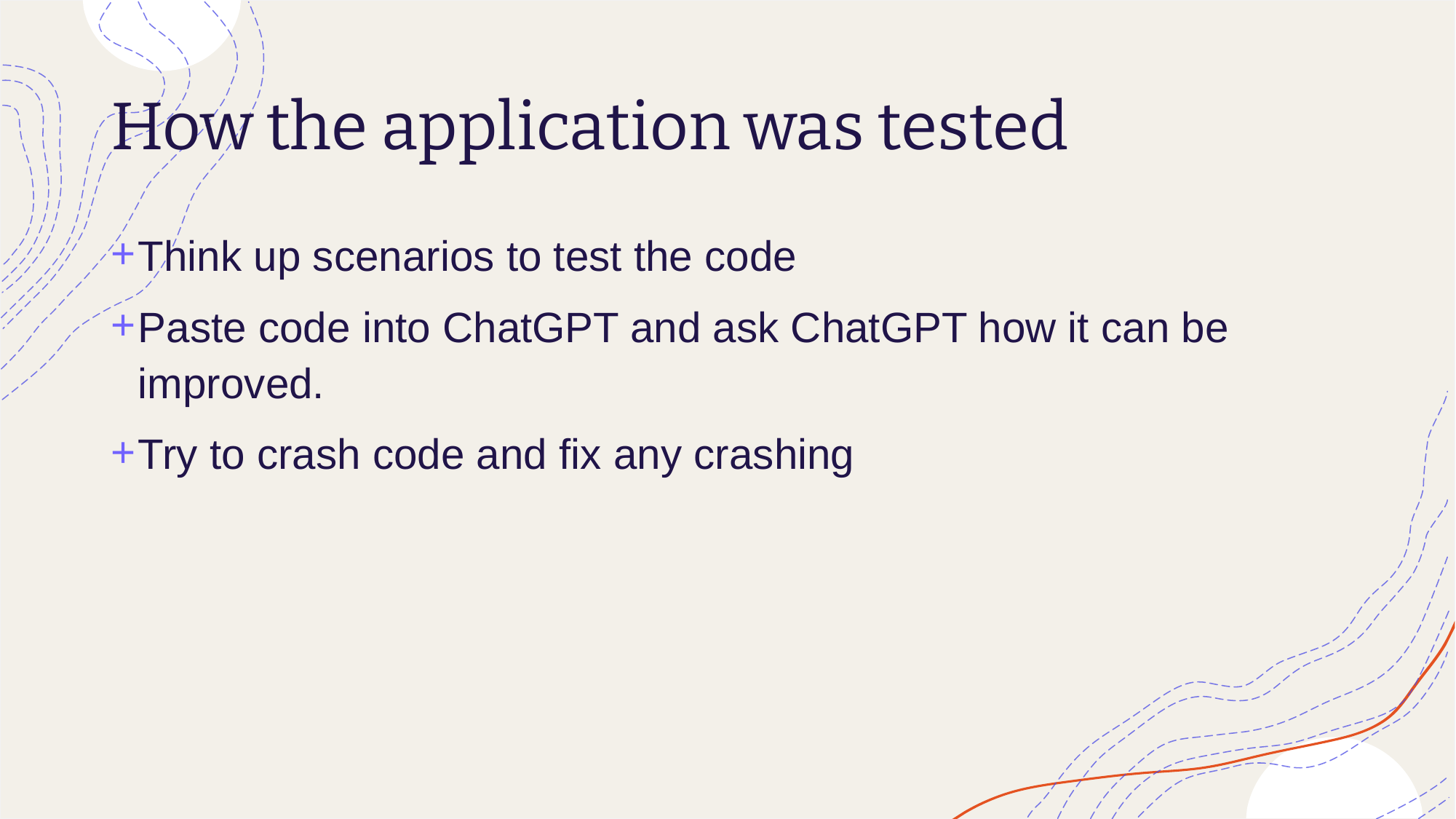

# How the application was tested
Think up scenarios to test the code
Paste code into ChatGPT and ask ChatGPT how it can be improved.
Try to crash code and fix any crashing